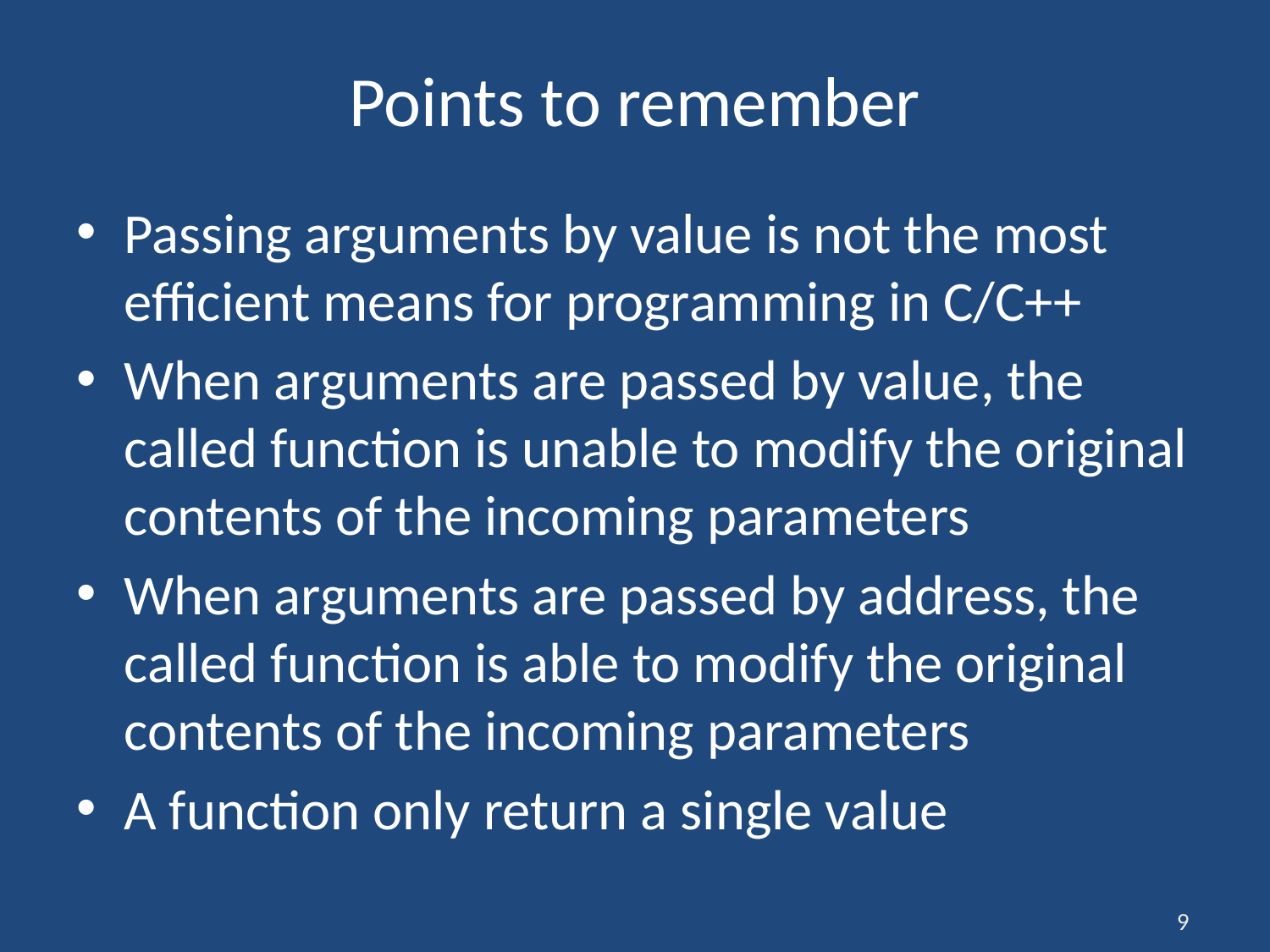

# Points to remember
Passing arguments by value is not the most efficient means for programming in C/C++
When arguments are passed by value, the called function is unable to modify the original contents of the incoming parameters
When arguments are passed by address, the called function is able to modify the original contents of the incoming parameters
A function only return a single value